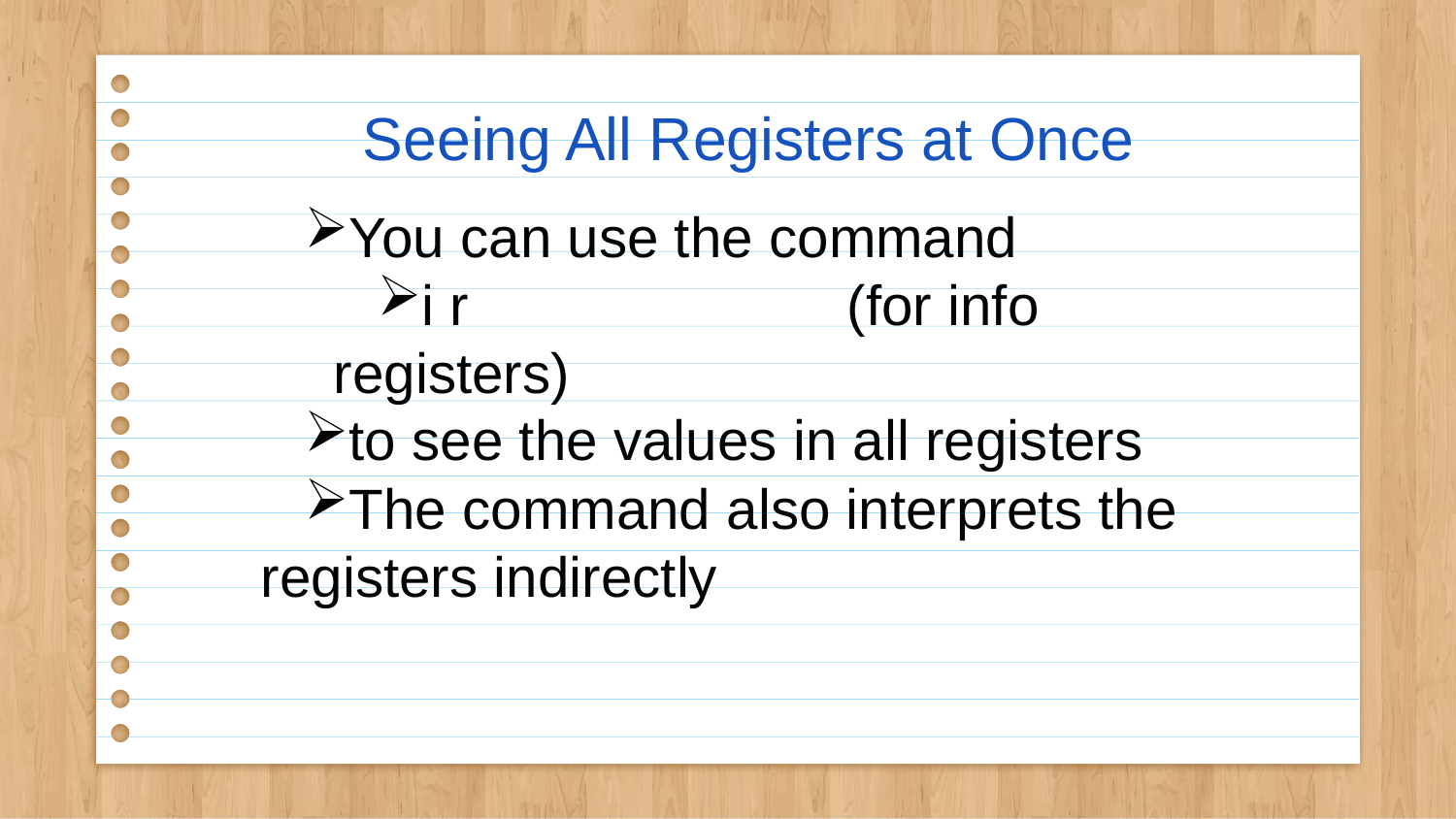

# Seeing All Registers at Once
You can use the command
i r                        (for info registers)
to see the values in all registers
The command also interprets the registers indirectly